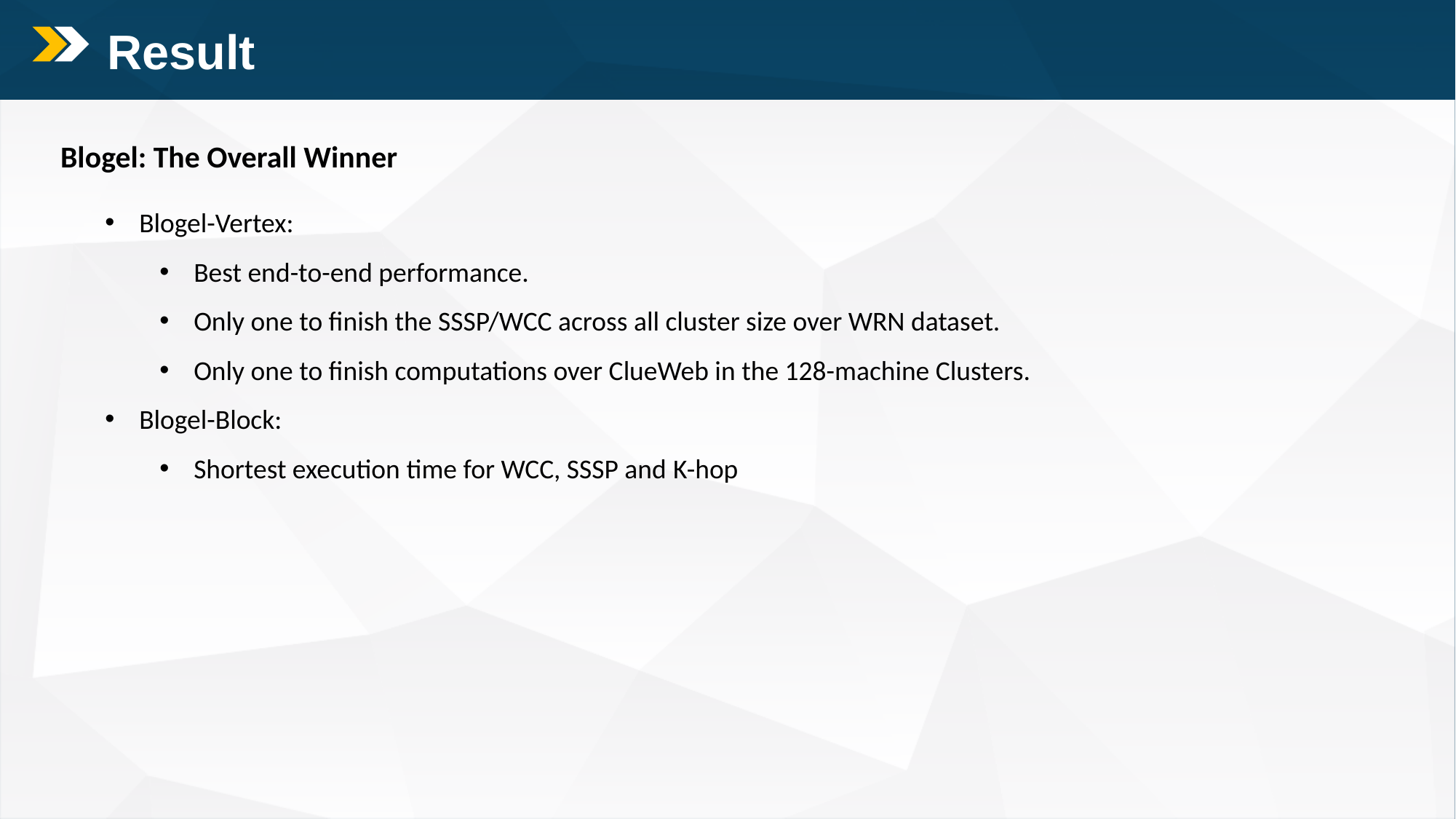

Result

Blogel: The Overall Winner

Blogel-Vertex:
Best end-to-end performance.
Only one to finish the SSSP/WCC across all cluster size over WRN dataset.
Only one to finish computations over ClueWeb in the 128-machine Clusters.
Blogel-Block:
Shortest execution time for WCC, SSSP and K-hop